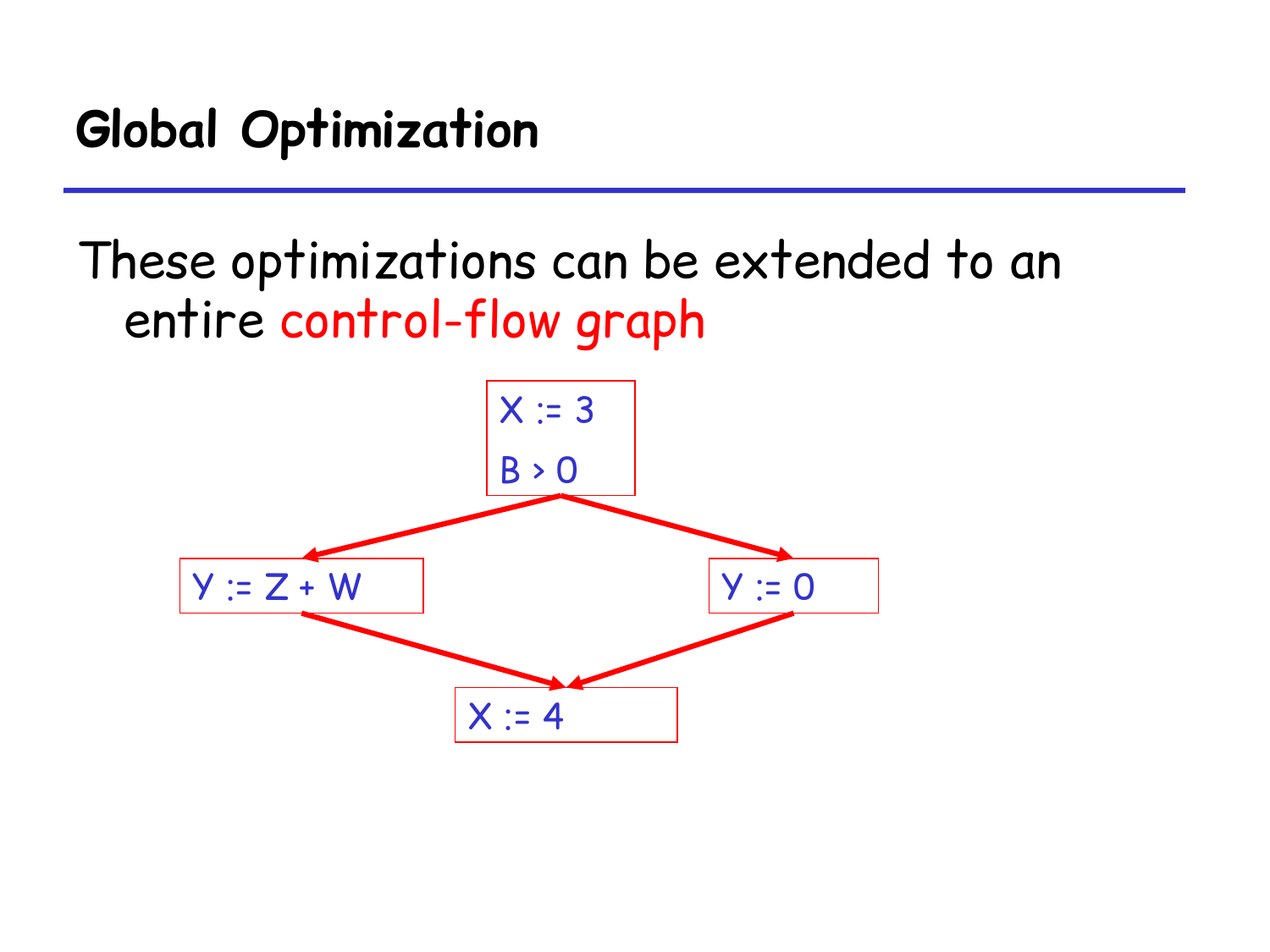

# Global Optimization
These optimizations can be extended to an entire control-flow graph

X := 3
B > 0
Y := Z + W
Y := 0
X := 4

4